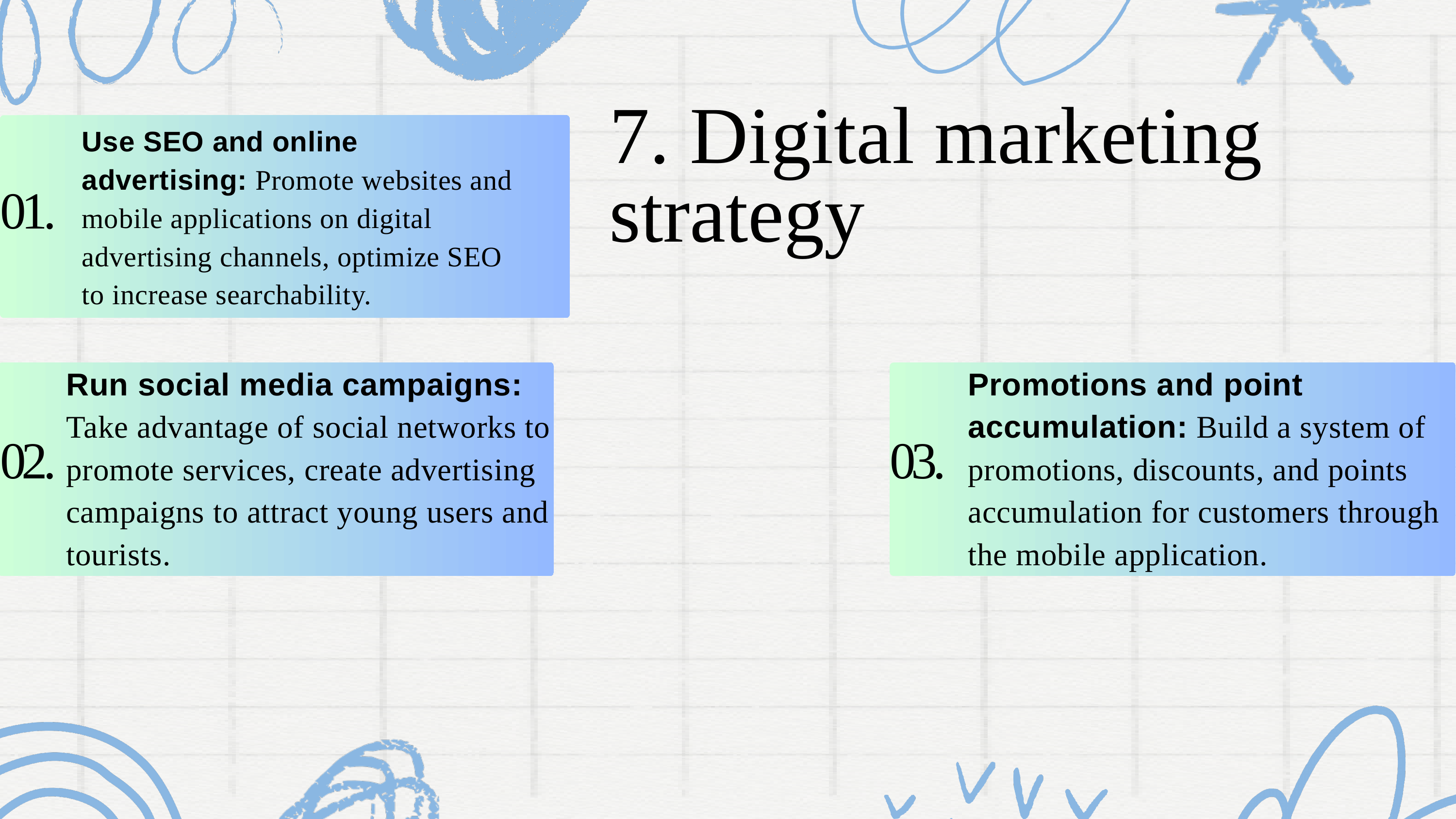

7. Digital marketing strategy

Use SEO and online advertising: Promote websites and mobile applications on digital advertising channels, optimize SEO to increase searchability.
01.
Run social media campaigns: Take advantage of social networks to promote services, create advertising campaigns to attract young users and tourists.
Promotions and point accumulation: Build a system of promotions, discounts, and points accumulation for customers through the mobile application.

02.
03.